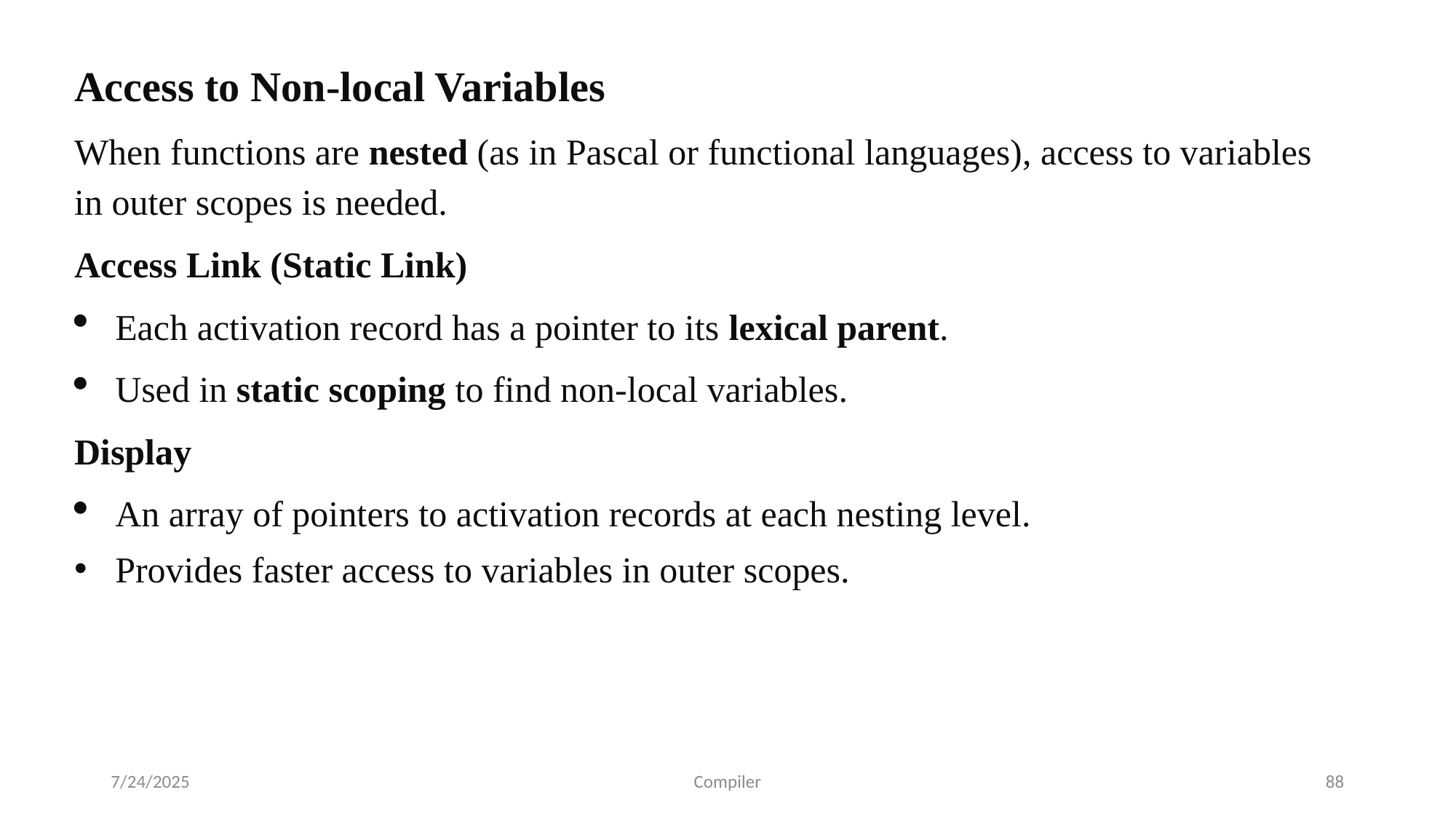

Access to Non-local Variables
When functions are nested (as in Pascal or functional languages), access to variables in outer scopes is needed.
Access Link (Static Link)
Each activation record has a pointer to its lexical parent.
Used in static scoping to find non-local variables.
Display
An array of pointers to activation records at each nesting level.
Provides faster access to variables in outer scopes.
7/24/2025
Compiler
88